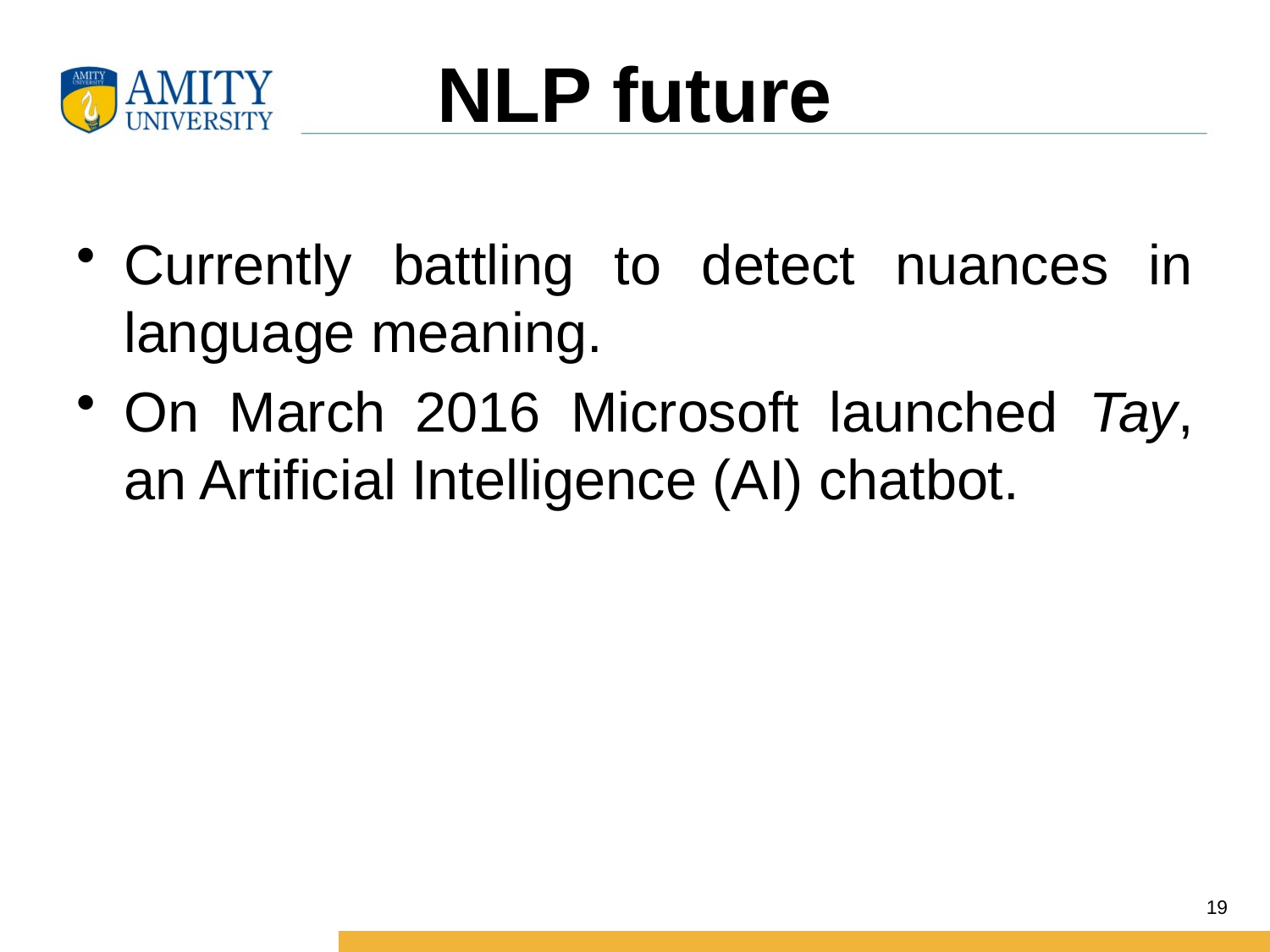

# NLP future
Currently battling to detect nuances in language meaning.
On March 2016 Microsoft launched Tay, an Artificial Intelligence (AI) chatbot.
19